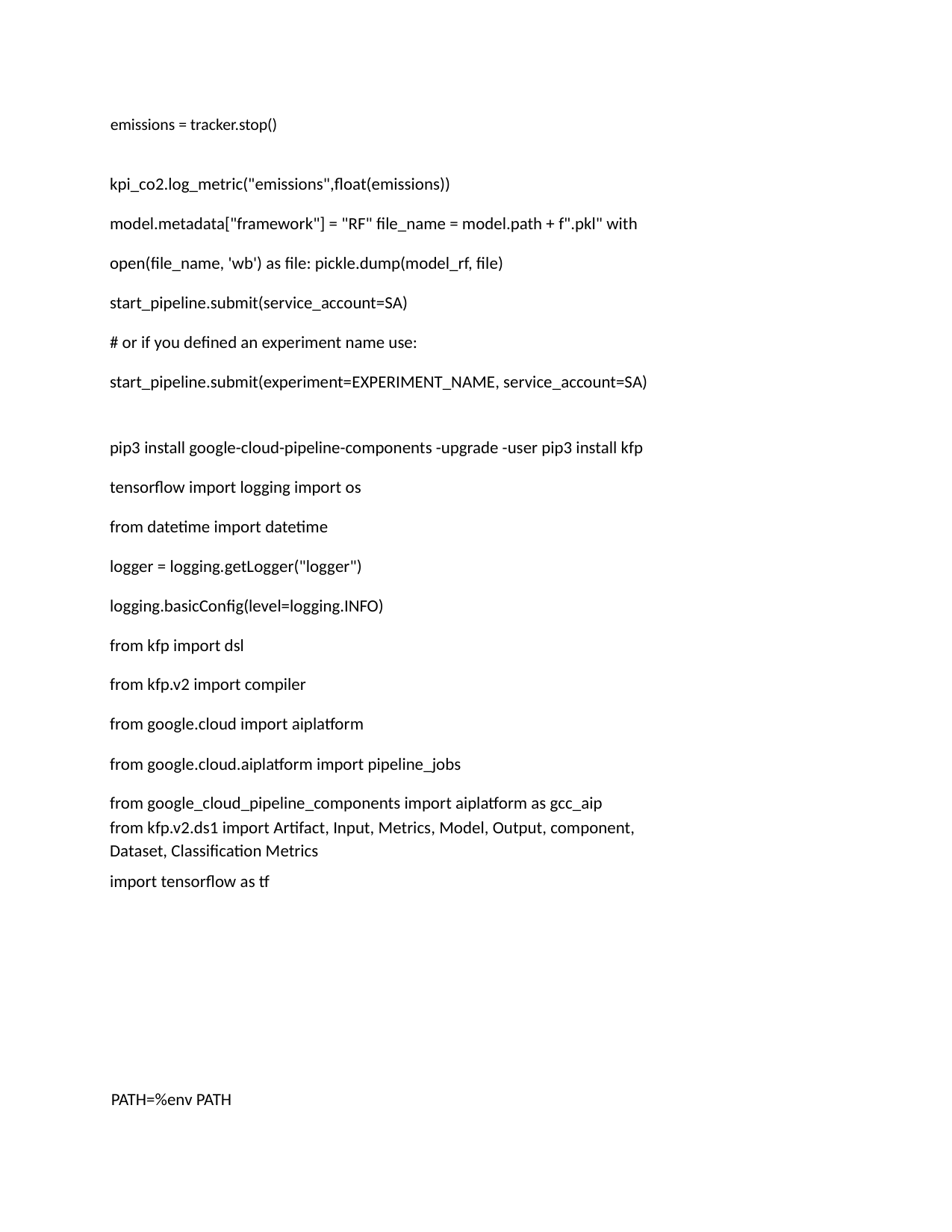

emissions = tracker.stop()
kpi_co2.log_metric("emissions",float(emissions)) model.metadata["framework"] = "RF" file_name = model.path + f".pkl" with open(file_name, 'wb') as file: pickle.dump(model_rf, file) start_pipeline.submit(service_account=SA)
# or if you defined an experiment name use:
start_pipeline.submit(experiment=EXPERIMENT_NAME, service_account=SA)
pip3 install google-cloud-pipeline-components -upgrade -user pip3 install kfp tensorflow import logging import os
from datetime import datetime
logger = logging.getLogger("logger")
logging.basicConfig(level=logging.INFO)
from kfp import dsl
from kfp.v2 import compiler
from google.cloud import aiplatform
from google.cloud.aiplatform import pipeline_jobs
from google_cloud_pipeline_components import aiplatform as gcc_aip
from kfp.v2.ds1 import Artifact, Input, Metrics, Model, Output, component, Dataset, Classification Metrics
import tensorflow as tf
PATH=%env PATH